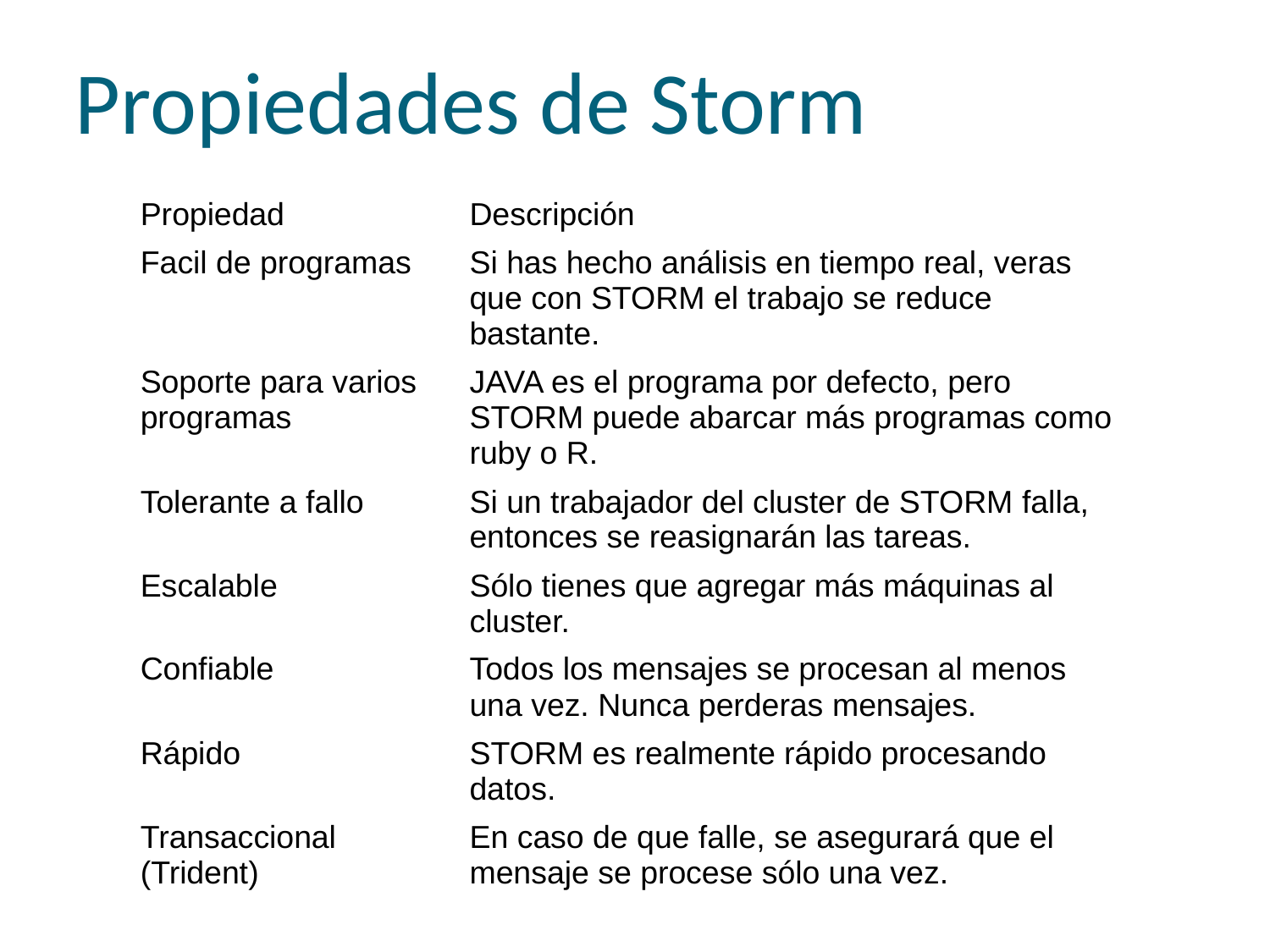

Propiedades de Storm

| Propiedad | Descripción |
| --- | --- |
| Facil de programas | Si has hecho análisis en tiempo real, veras que con STORM el trabajo se reduce bastante. |
| Soporte para varios programas | JAVA es el programa por defecto, pero STORM puede abarcar más programas como ruby o R. |
| Tolerante a fallo | Si un trabajador del cluster de STORM falla, entonces se reasignarán las tareas. |
| Escalable | Sólo tienes que agregar más máquinas al cluster. |
| Confiable | Todos los mensajes se procesan al menos una vez. Nunca perderas mensajes. |
| Rápido | STORM es realmente rápido procesando datos. |
| Transaccional (Trident) | En caso de que falle, se asegurará que el mensaje se procese sólo una vez. |